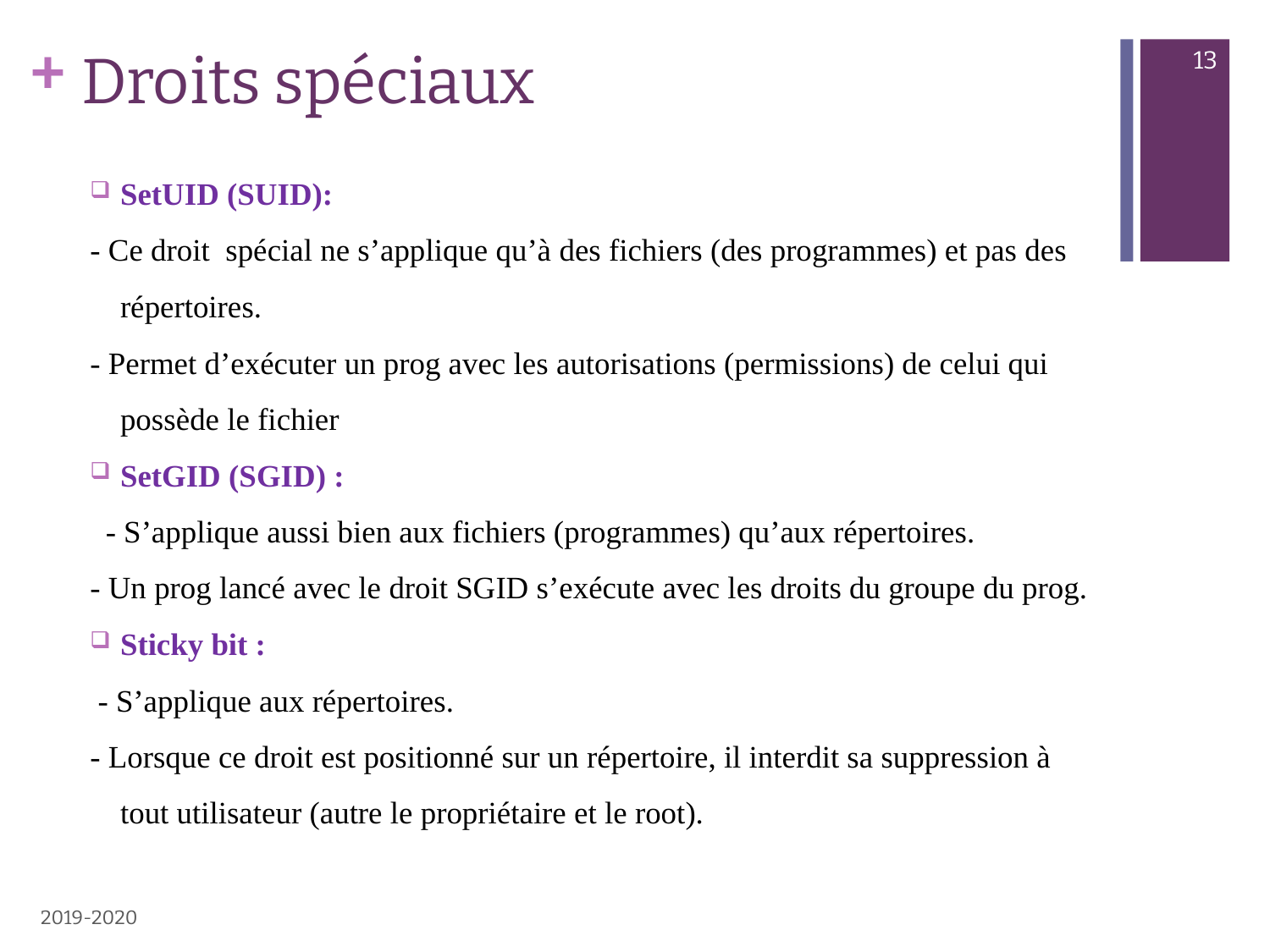

# Droits spéciaux
13
SetUID (SUID):
- Ce droit  spécial ne s’applique qu’à des fichiers (des programmes) et pas des répertoires.
- Permet d’exécuter un prog avec les autorisations (permissions) de celui qui possède le fichier
SetGID (SGID) :
  - S’applique aussi bien aux fichiers (programmes) qu’aux répertoires.
- Un prog lancé avec le droit SGID s’exécute avec les droits du groupe du prog.
Sticky bit :
 - S’applique aux répertoires.
- Lorsque ce droit est positionné sur un répertoire, il interdit sa suppression à tout utilisateur (autre le propriétaire et le root).
2019-2020